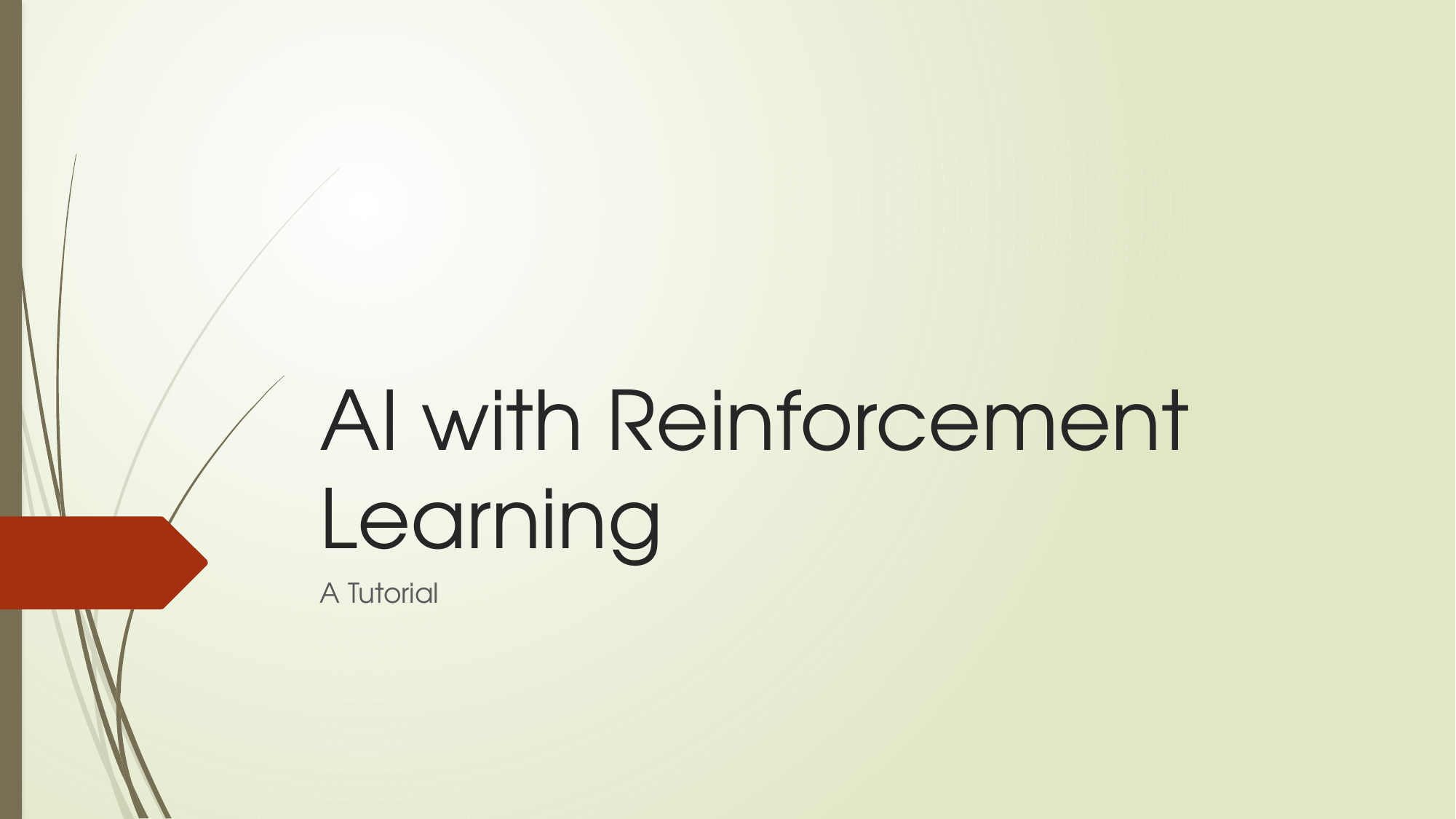

# AI with Reinforcement Learning
A Tutorial